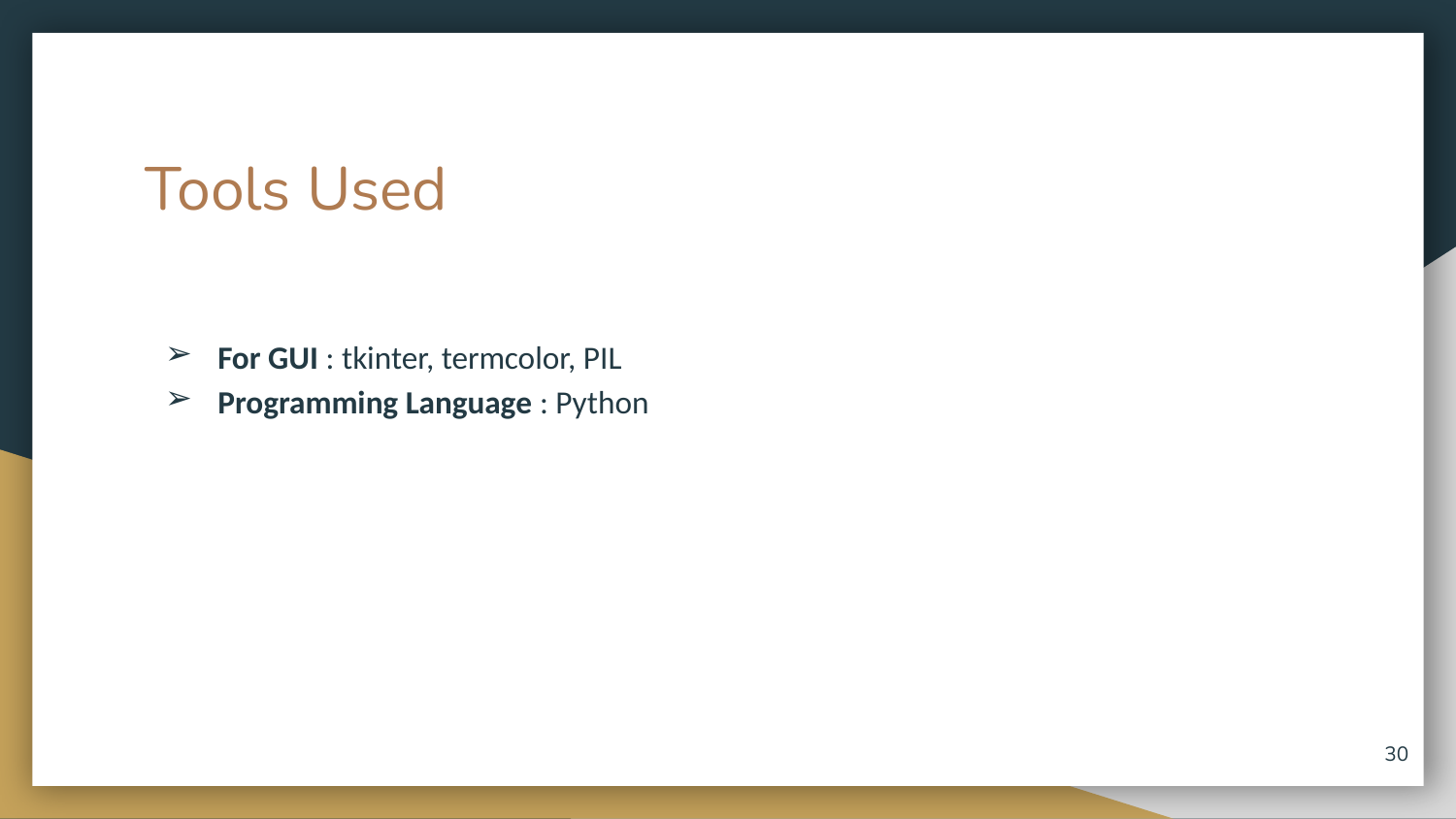

# Tools Used
For GUI : tkinter, termcolor, PIL
Programming Language : Python

30